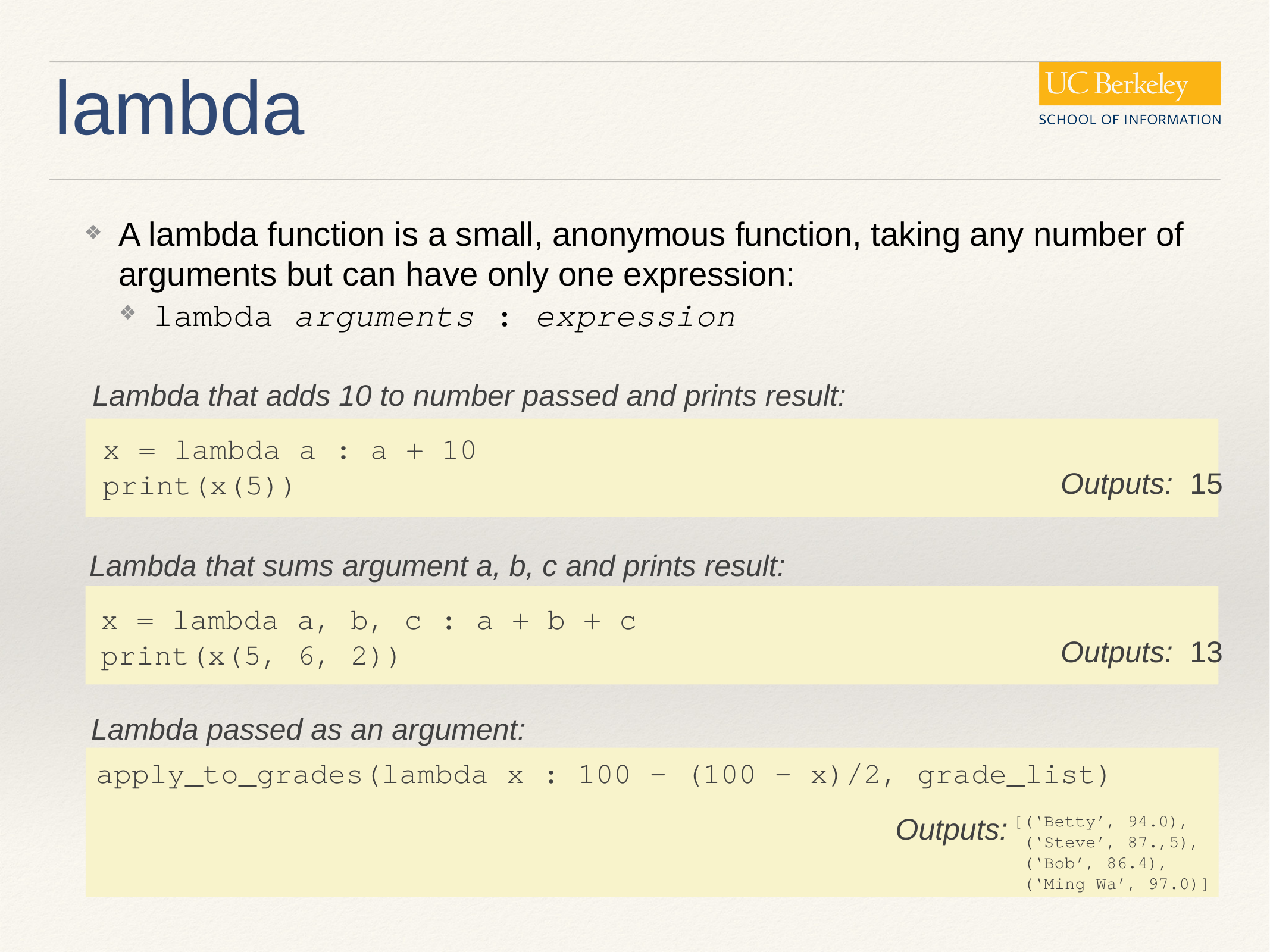

# lambda
A lambda function is a small, anonymous function, taking any number of arguments but can have only one expression:
lambda arguments : expression
Lambda that adds 10 to number passed and prints result:

x = lambda a : a + 10
print(x(5))
Outputs:  15
Lambda that sums argument a, b, c and prints result:

x = lambda a, b, c : a + b + c
print(x(5, 6, 2))
Outputs:  13
Lambda passed as an argument:

apply_to_grades(lambda x : 100 - (100 - x)/2, grade_list)
Outputs:
[(‘Betty’, 94.0),
 (‘Steve’, 87.,5),
 (‘Bob’, 86.4),
 (‘Ming Wa’, 97.0)]
13